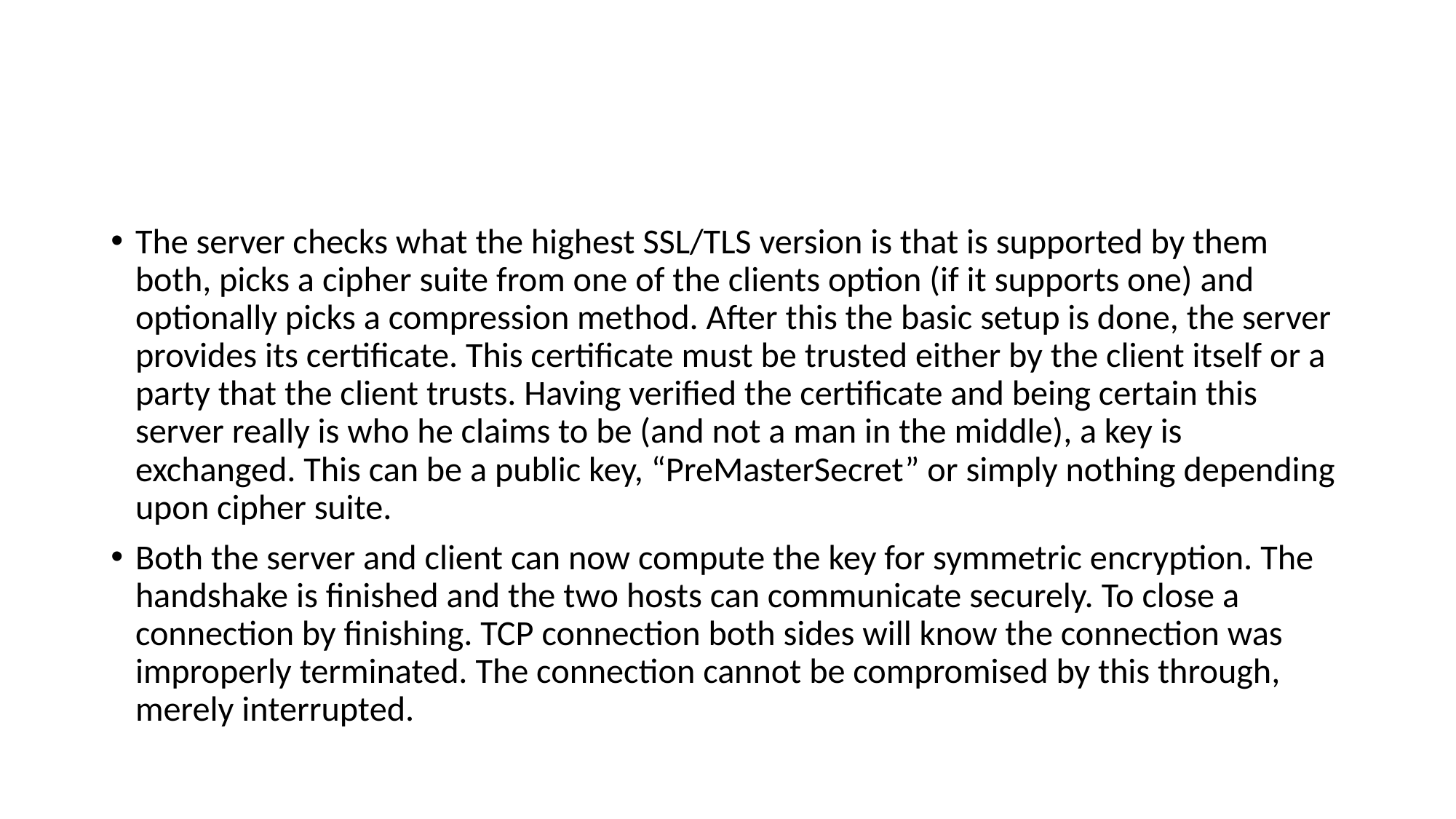

#
The server checks what the highest SSL/TLS version is that is supported by them both, picks a cipher suite from one of the clients option (if it supports one) and optionally picks a compression method. After this the basic setup is done, the server provides its certificate. This certificate must be trusted either by the client itself or a party that the client trusts. Having verified the certificate and being certain this server really is who he claims to be (and not a man in the middle), a key is exchanged. This can be a public key, “PreMasterSecret” or simply nothing depending upon cipher suite.
Both the server and client can now compute the key for symmetric encryption. The handshake is finished and the two hosts can communicate securely. To close a connection by finishing. TCP connection both sides will know the connection was improperly terminated. The connection cannot be compromised by this through, merely interrupted.